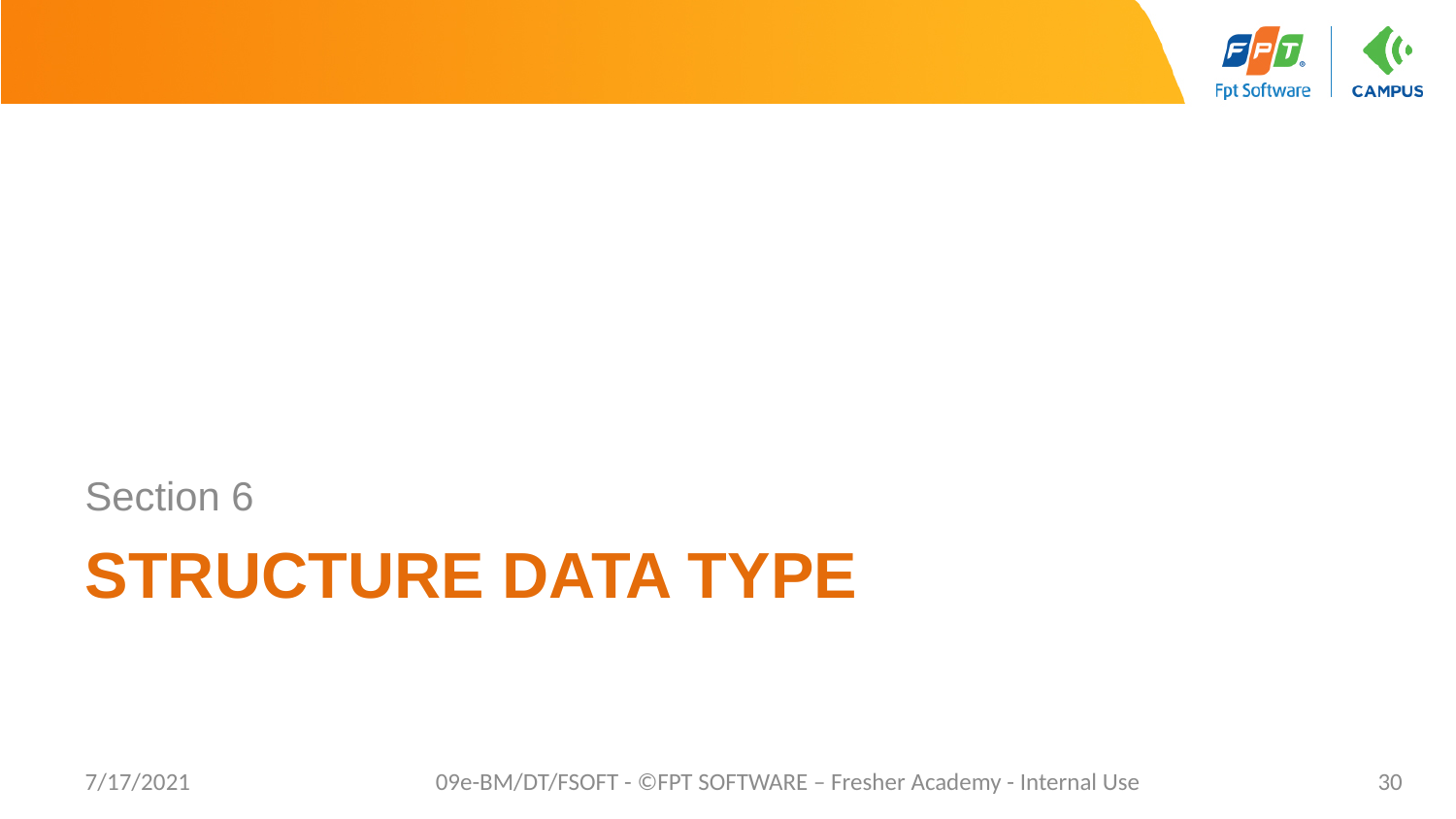

Section 6

# Structure data type
7/17/2021
09e-BM/DT/FSOFT - ©FPT SOFTWARE – Fresher Academy - Internal Use
30